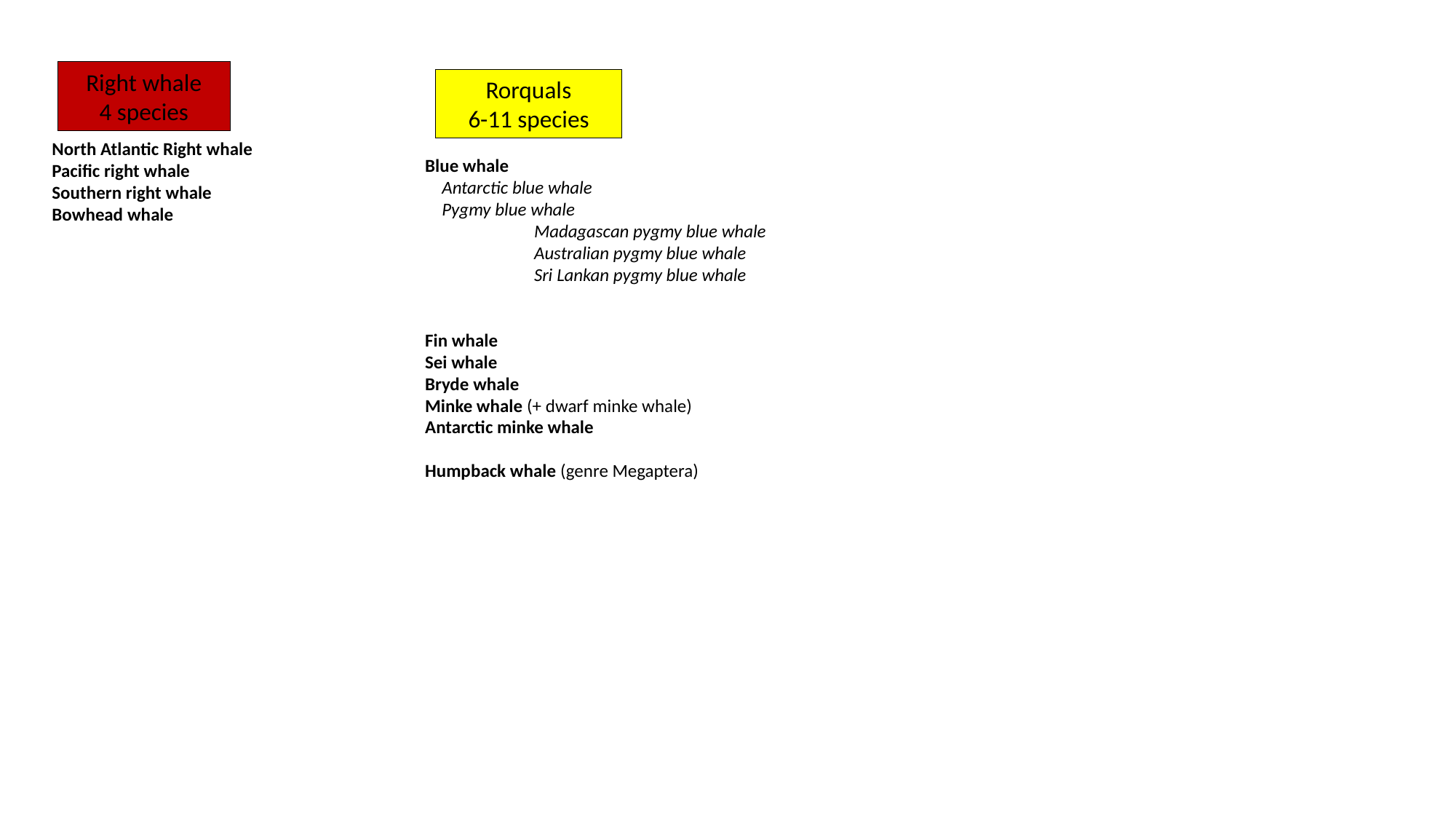

Right whale
4 species
Rorquals
6-11 species
North Atlantic Right whale
Pacific right whale
Southern right whale
Bowhead whale

Blue whale
    Antarctic blue whale
    Pygmy blue whale
	Madagascan pygmy blue whale
	Australian pygmy blue whale
	Sri Lankan pygmy blue whale

Fin whale
Sei whale
Bryde whale
Minke whale (+ dwarf minke whale)
Antarctic minke whale

Humpback whale (genre Megaptera)